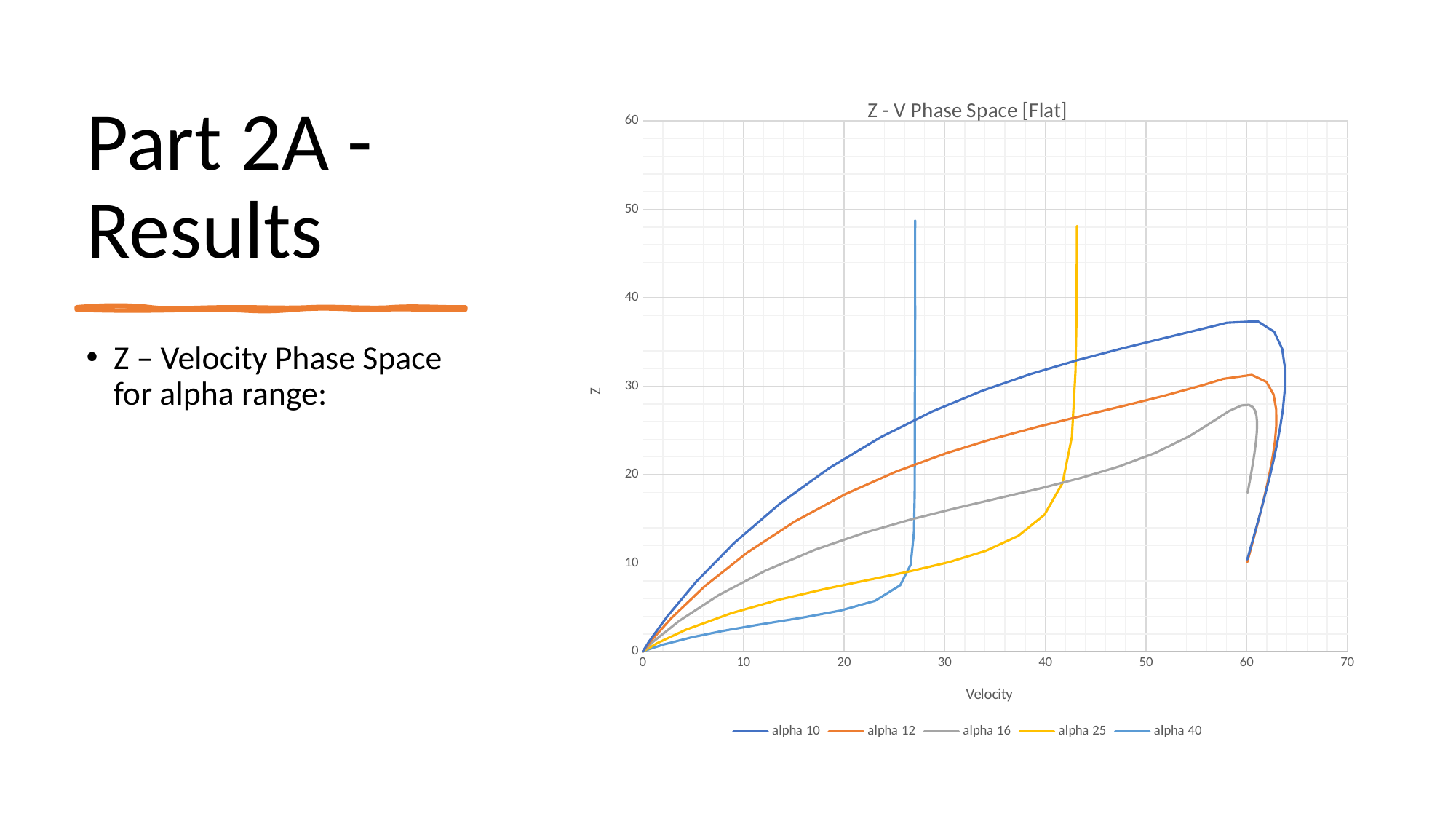

# Part 2A - Results

### Chart: Z - V Phase Space [Flat]

| Category |  |  |  |  |  |
|---|---|---|---|---|---|
Z – Velocity Phase Space for alpha range: